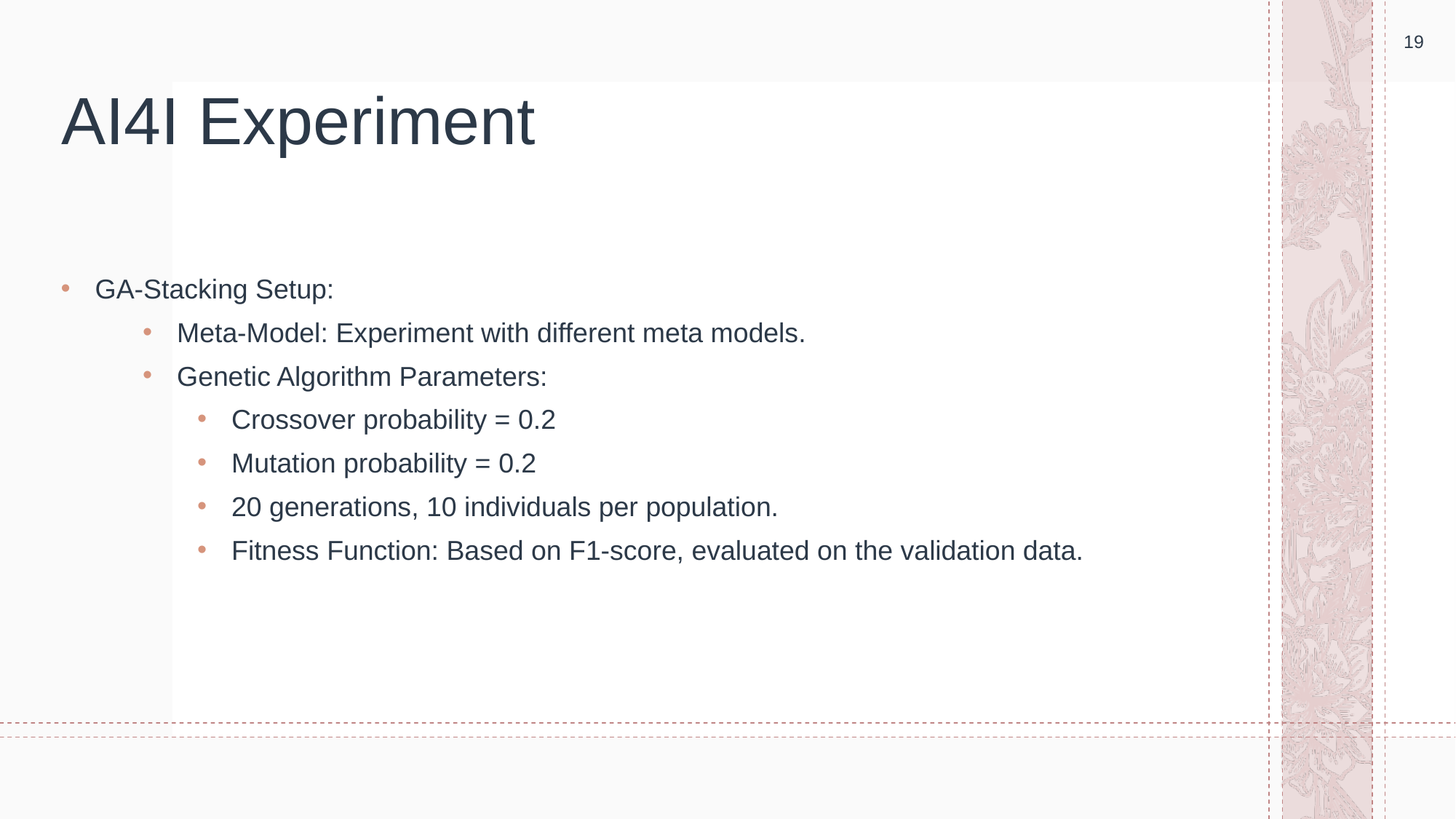

19
# AI4I Experiment
GA-Stacking Setup:
Meta-Model: Experiment with different meta models.
Genetic Algorithm Parameters:
Crossover probability = 0.2
Mutation probability = 0.2
20 generations, 10 individuals per population.
Fitness Function: Based on F1-score, evaluated on the validation data.